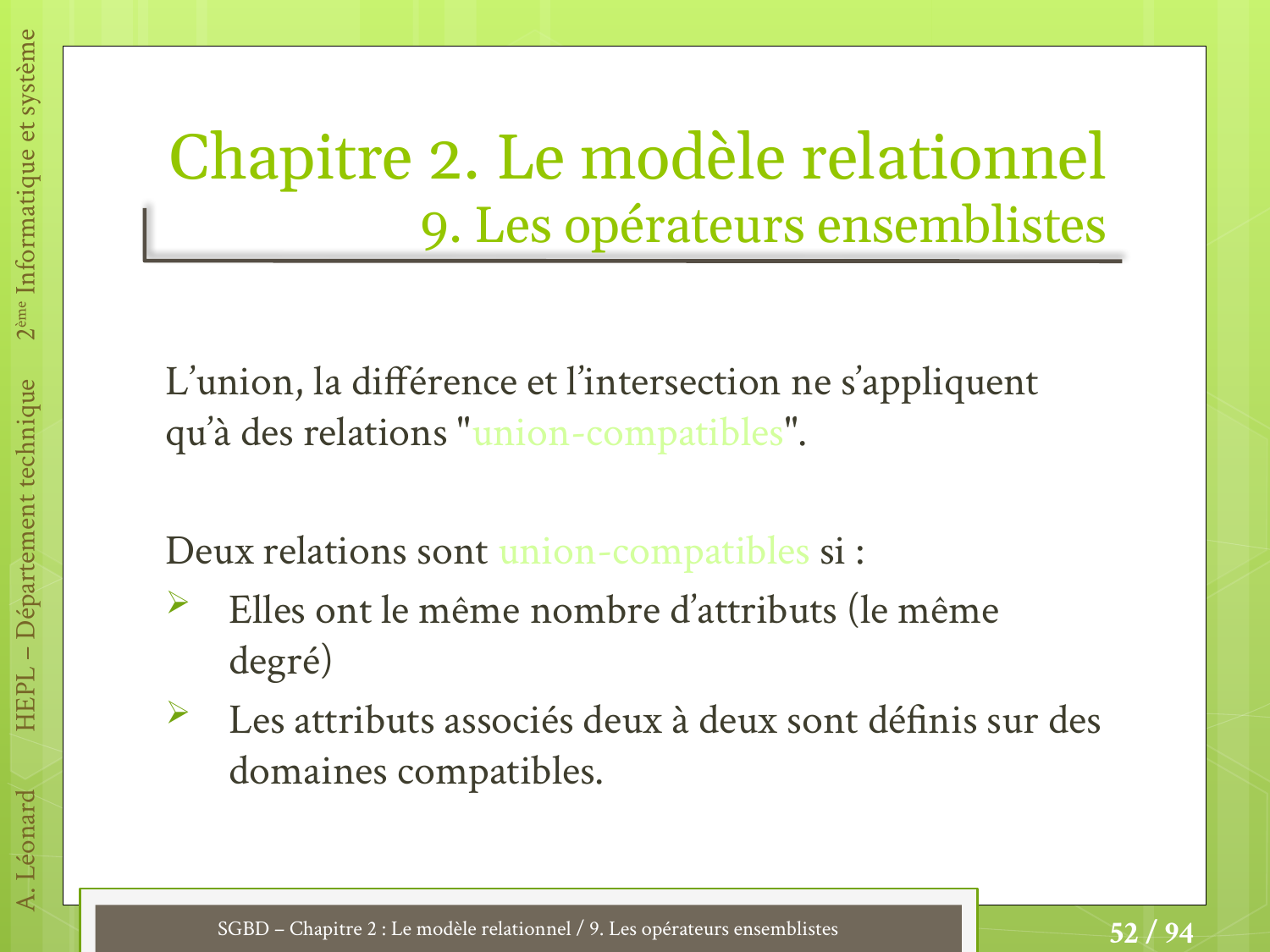

# Chapitre 2. Le modèle relationnel 9. Les opérateurs ensemblistes
L’union, la différence et l’intersection ne s’appliquent qu’à des relations "union-compatibles".

Deux relations sont union-compatibles si :
Elles ont le même nombre d’attributs (le même degré)
Les attributs associés deux à deux sont définis sur des domaines compatibles.
SGBD – Chapitre 2 : Le modèle relationnel / 9. Les opérateurs ensemblistes